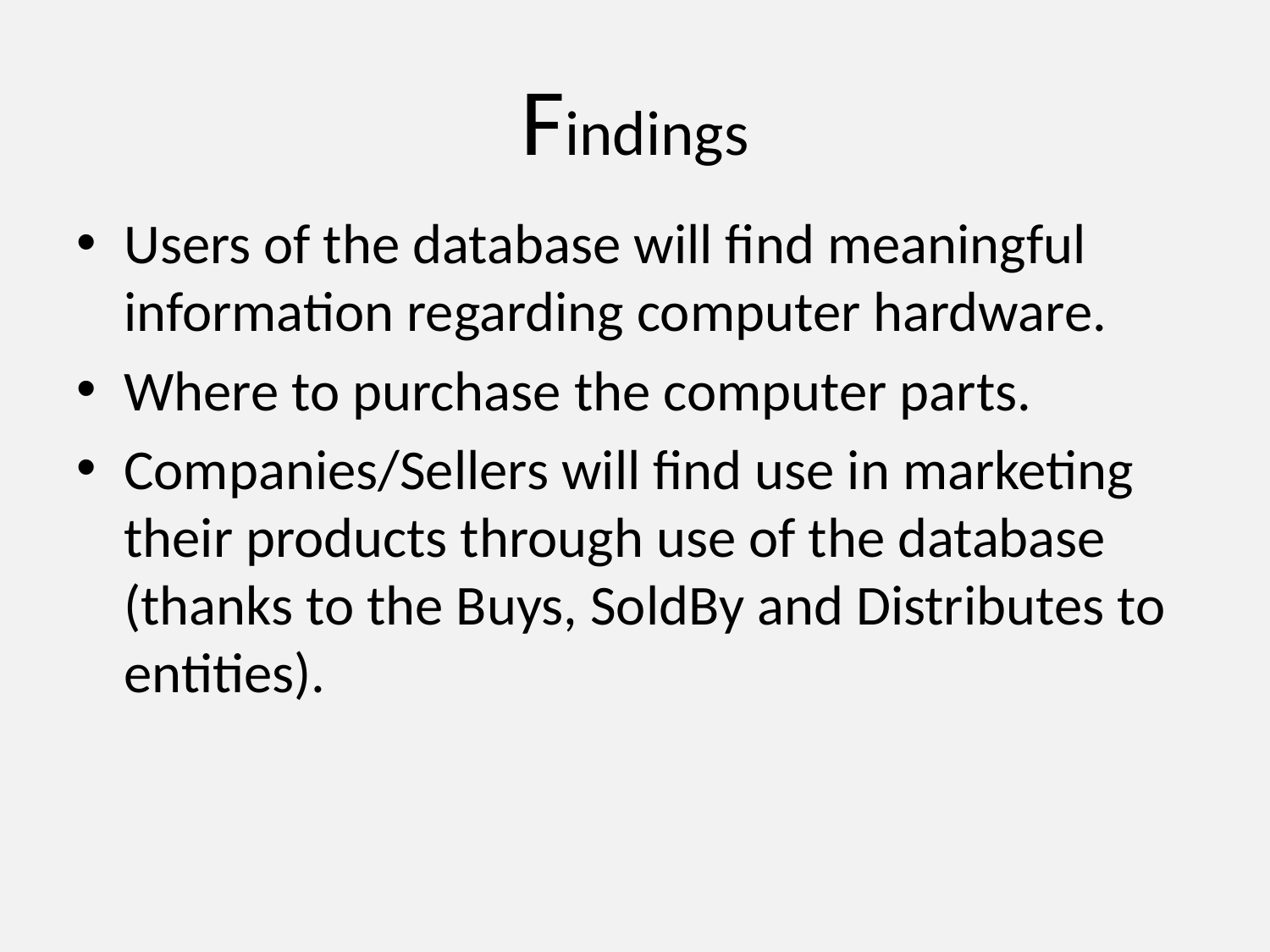

# Findings
Users of the database will find meaningful information regarding computer hardware.
Where to purchase the computer parts.
Companies/Sellers will find use in marketing their products through use of the database (thanks to the Buys, SoldBy and Distributes to entities).